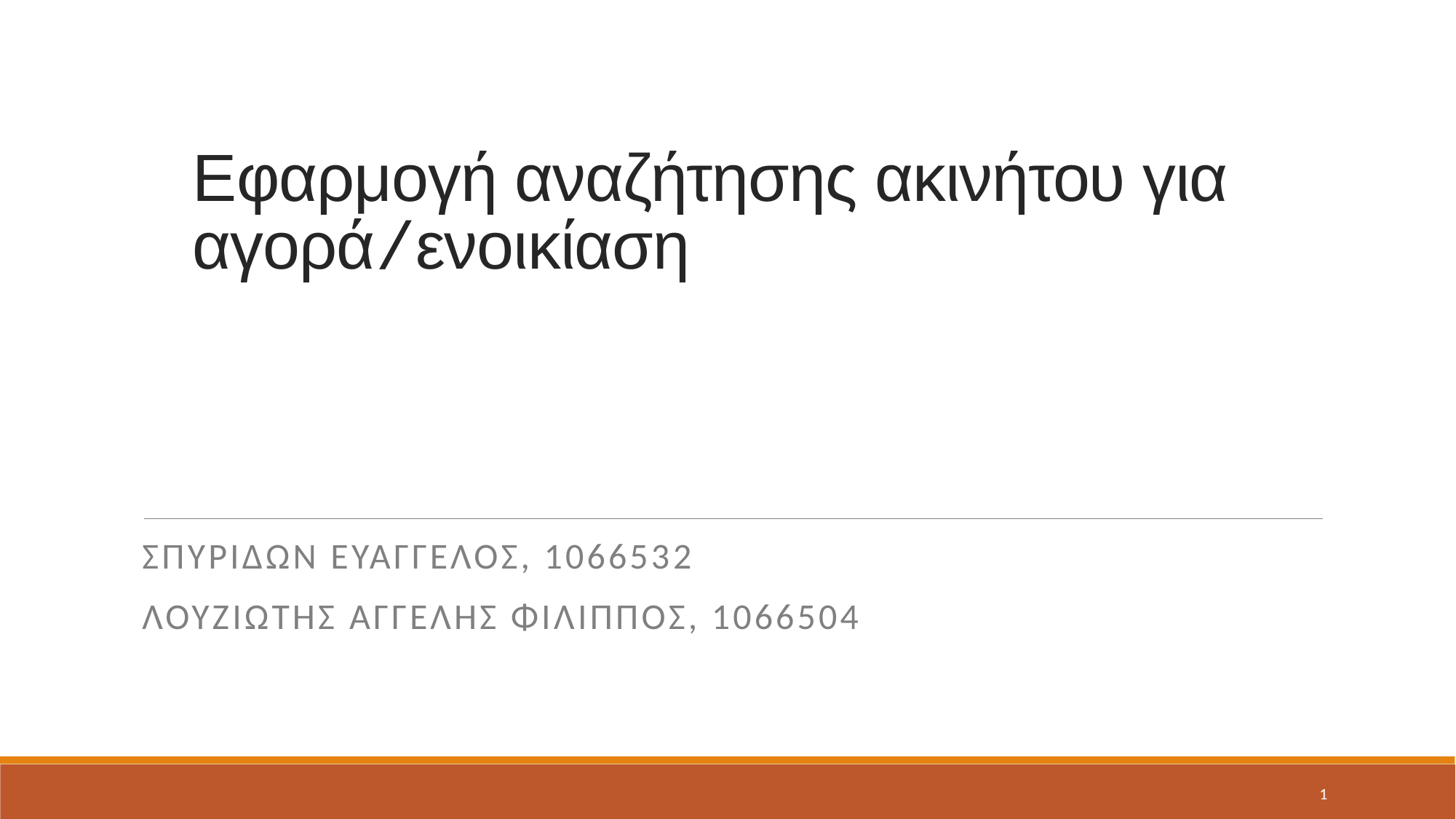

# Εφαρμογή αναζήτησης ακινήτου για αγορά/ενοικίαση
Σπυρίδων Ευάγγελος, 1066532
Λουζιώτης Αγγέλης Φίλιππος, 1066504
1